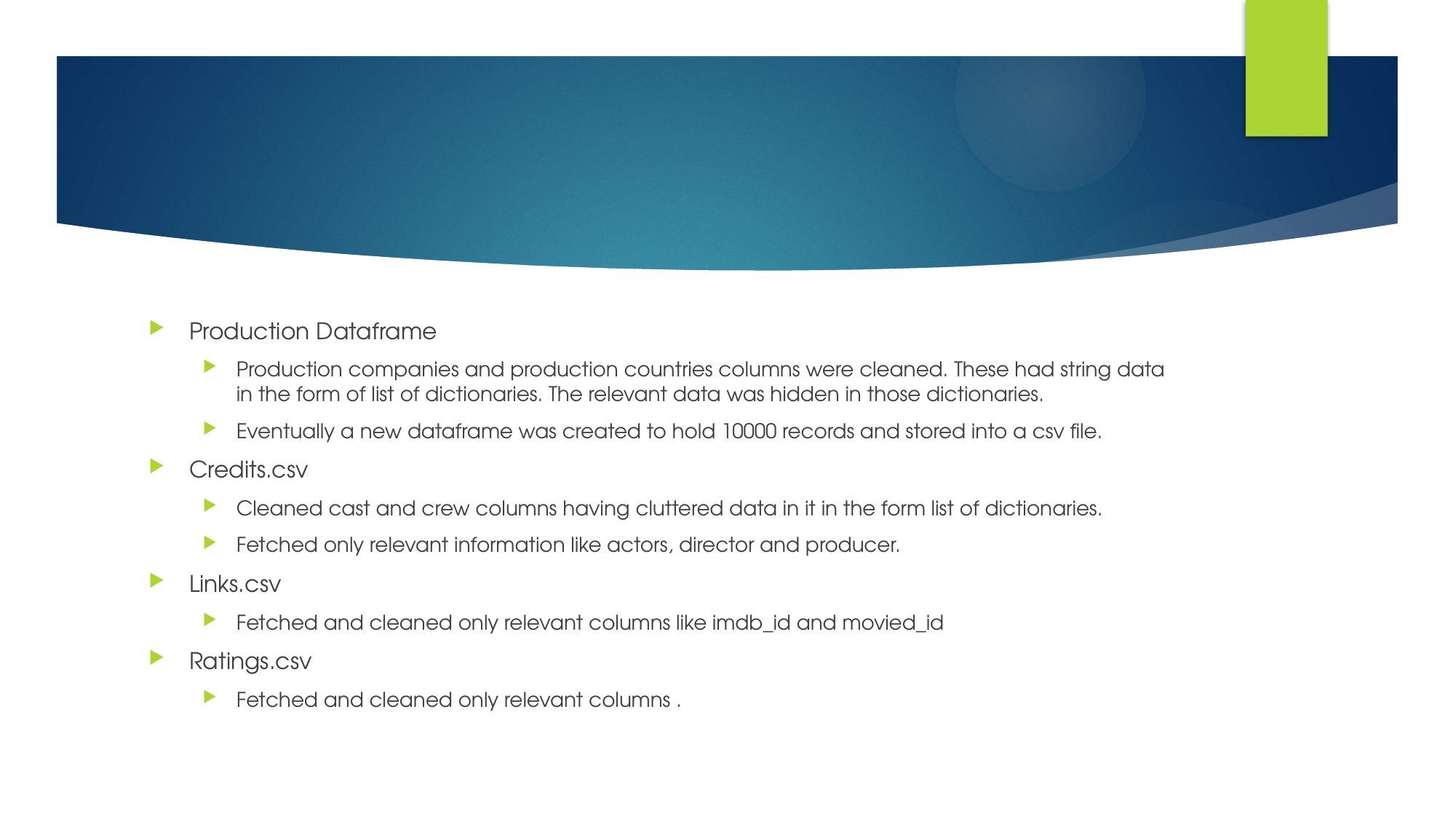

Production Dataframe
Production companies and production countries columns were cleaned. These had string data in the form of list of dictionaries. The relevant data was hidden in those dictionaries.
Eventually a new dataframe was created to hold 10000 records and stored into a csv file.
Credits.csv
Cleaned cast and crew columns having cluttered data in it in the form list of dictionaries.
Fetched only relevant information like actors, director and producer.
Links.csv
Fetched and cleaned only relevant columns like imdb_id and movied_id
Ratings.csv
Fetched and cleaned only relevant columns .